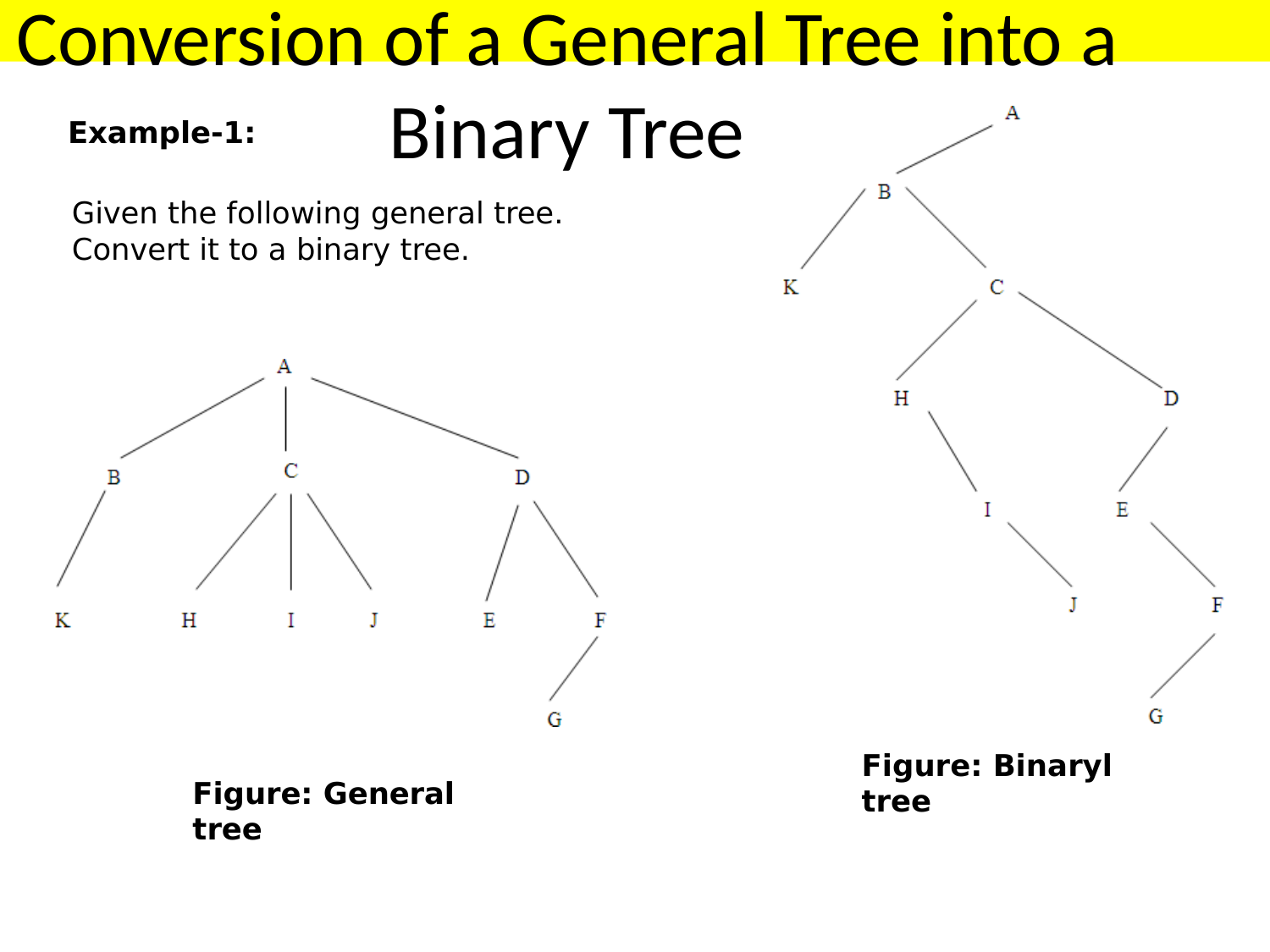

# Conversion of a General Tree into a Binary Tree

Example-1:

Given the following general tree.
Convert it to a binary tree.

Figure: Binaryl tree
Figure: General tree